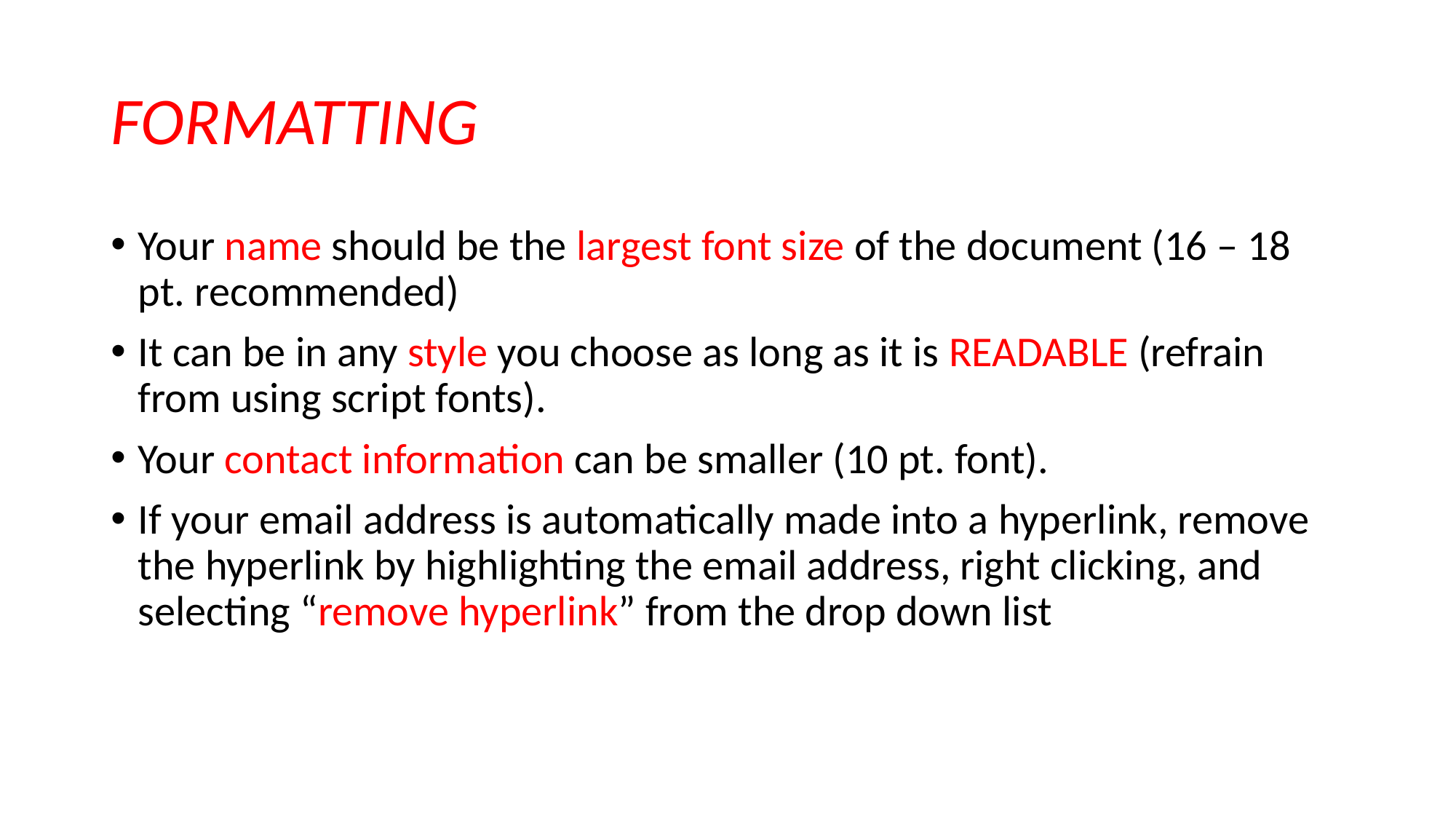

# FORMATTING
Your name should be the largest font size of the document (16 – 18 pt. recommended)
It can be in any style you choose as long as it is READABLE (refrain from using script fonts).
Your contact information can be smaller (10 pt. font).
If your email address is automatically made into a hyperlink, remove the hyperlink by highlighting the email address, right clicking, and selecting “remove hyperlink” from the drop down list